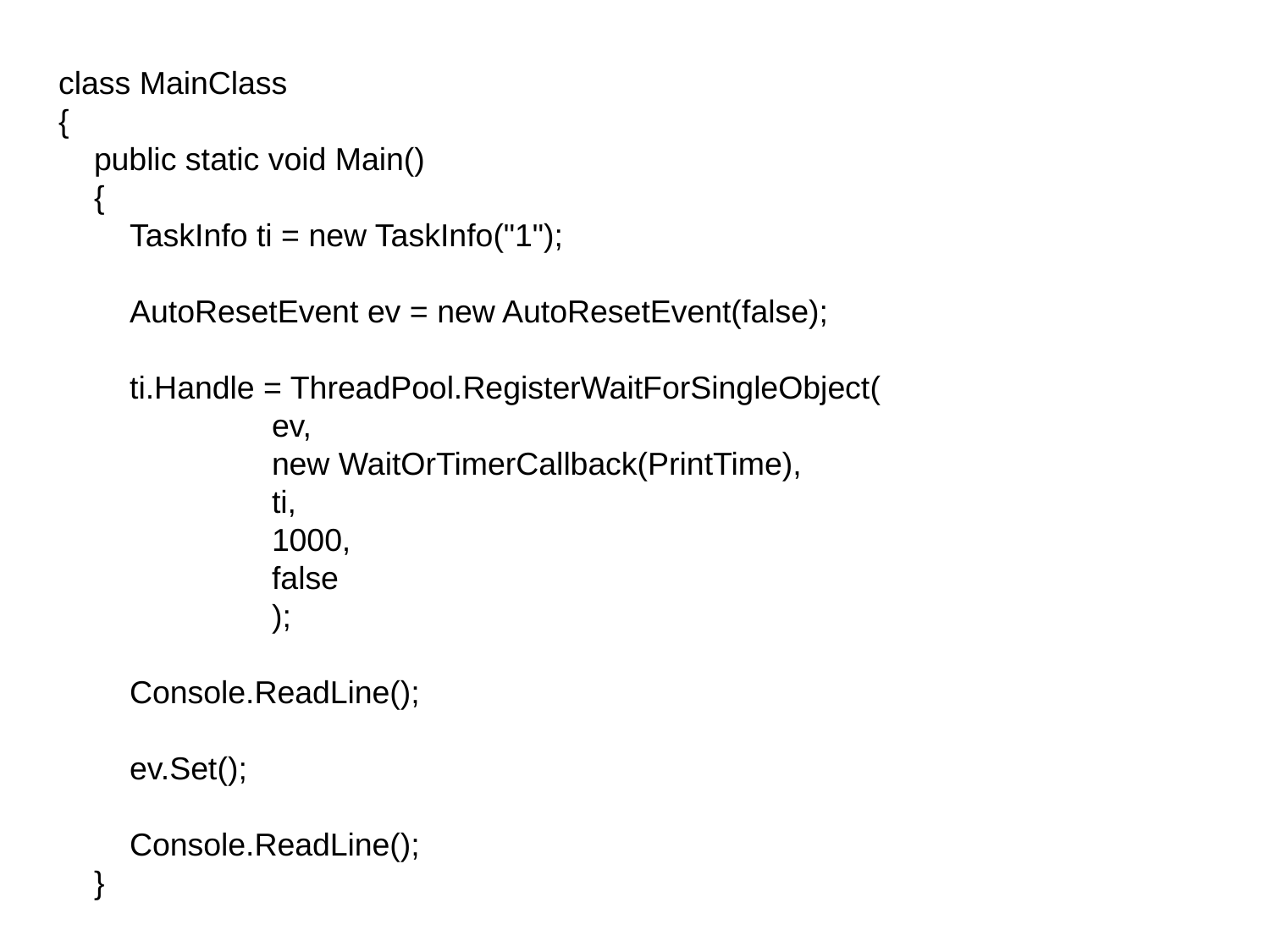

class MainClass
{
    public static void Main()
    {
        TaskInfo ti = new TaskInfo("1");

        AutoResetEvent ev = new AutoResetEvent(false);

        ti.Handle = ThreadPool.RegisterWaitForSingleObject(
                        ev,
                        new WaitOrTimerCallback(PrintTime),
                        ti,
                        1000,
                        false
                        );

        Console.ReadLine();

        ev.Set();

        Console.ReadLine();
    }